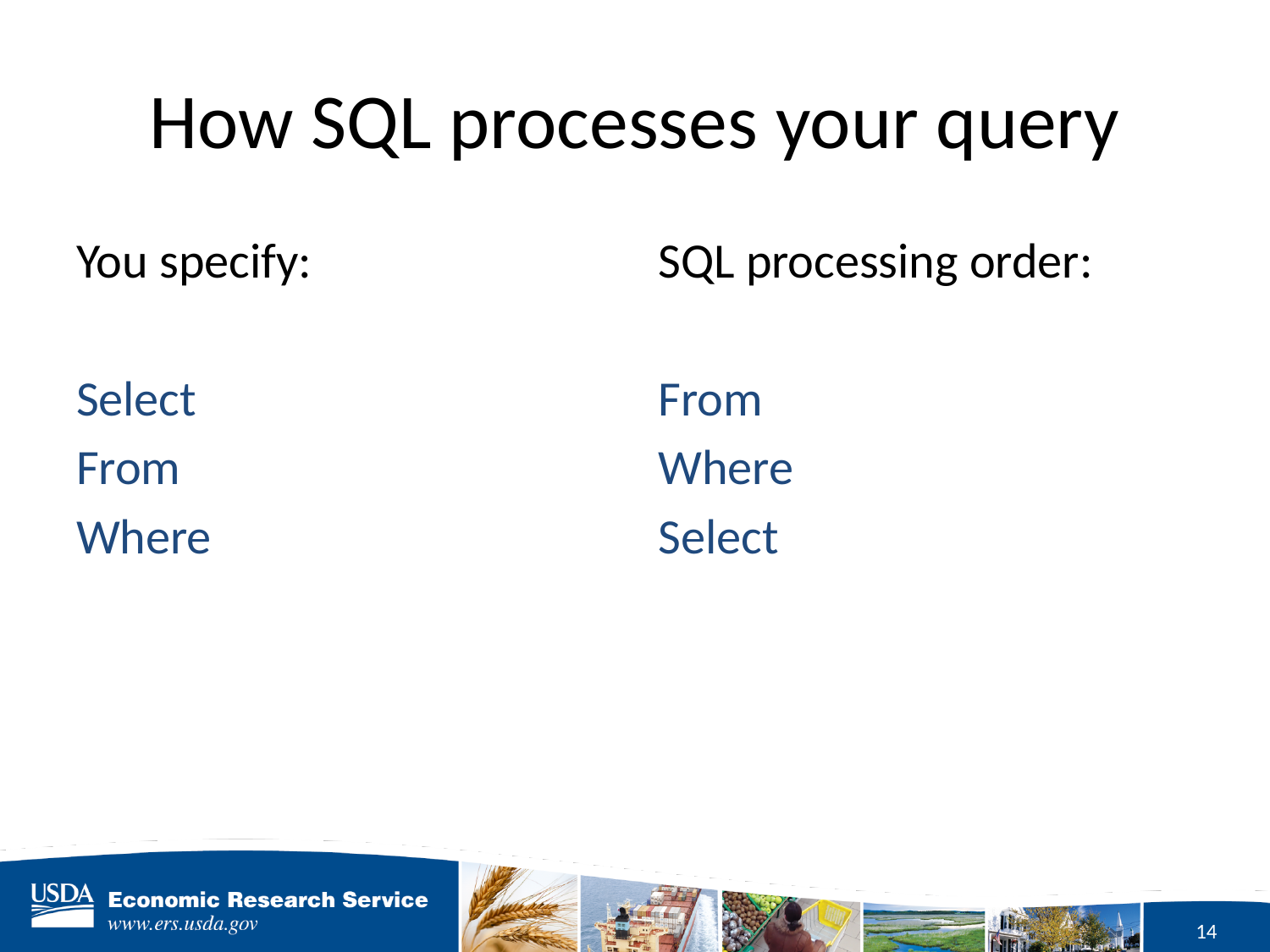

# How SQL processes your query
SQL processing order:

From
Where
Select
You specify:

Select
From
Where